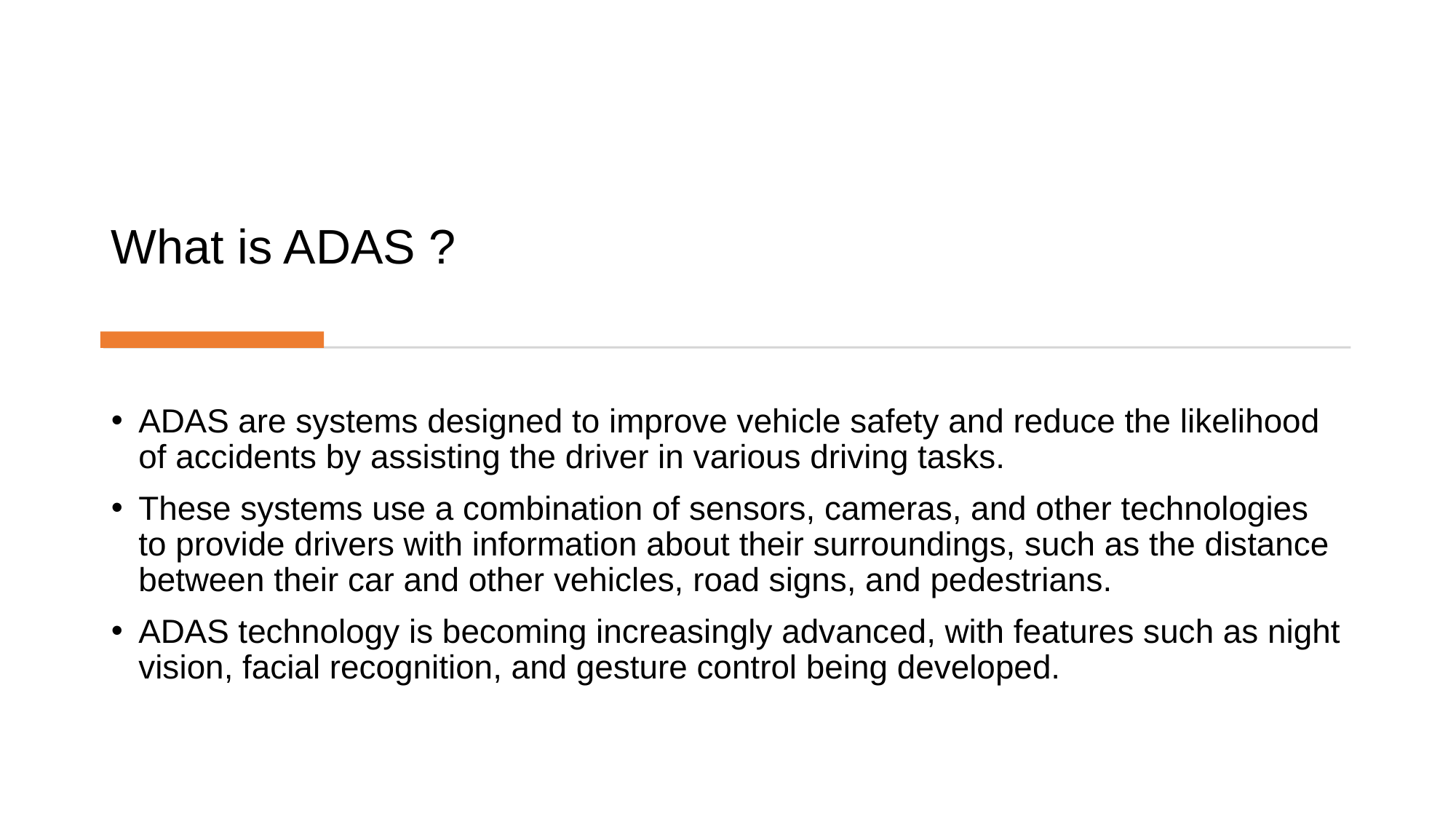

# What is ADAS ?

ADAS are systems designed to improve vehicle safety and reduce the likelihood of accidents by assisting the driver in various driving tasks.
These systems use a combination of sensors, cameras, and other technologies to provide drivers with information about their surroundings, such as the distance between their car and other vehicles, road signs, and pedestrians.
ADAS technology is becoming increasingly advanced, with features such as night vision, facial recognition, and gesture control being developed.